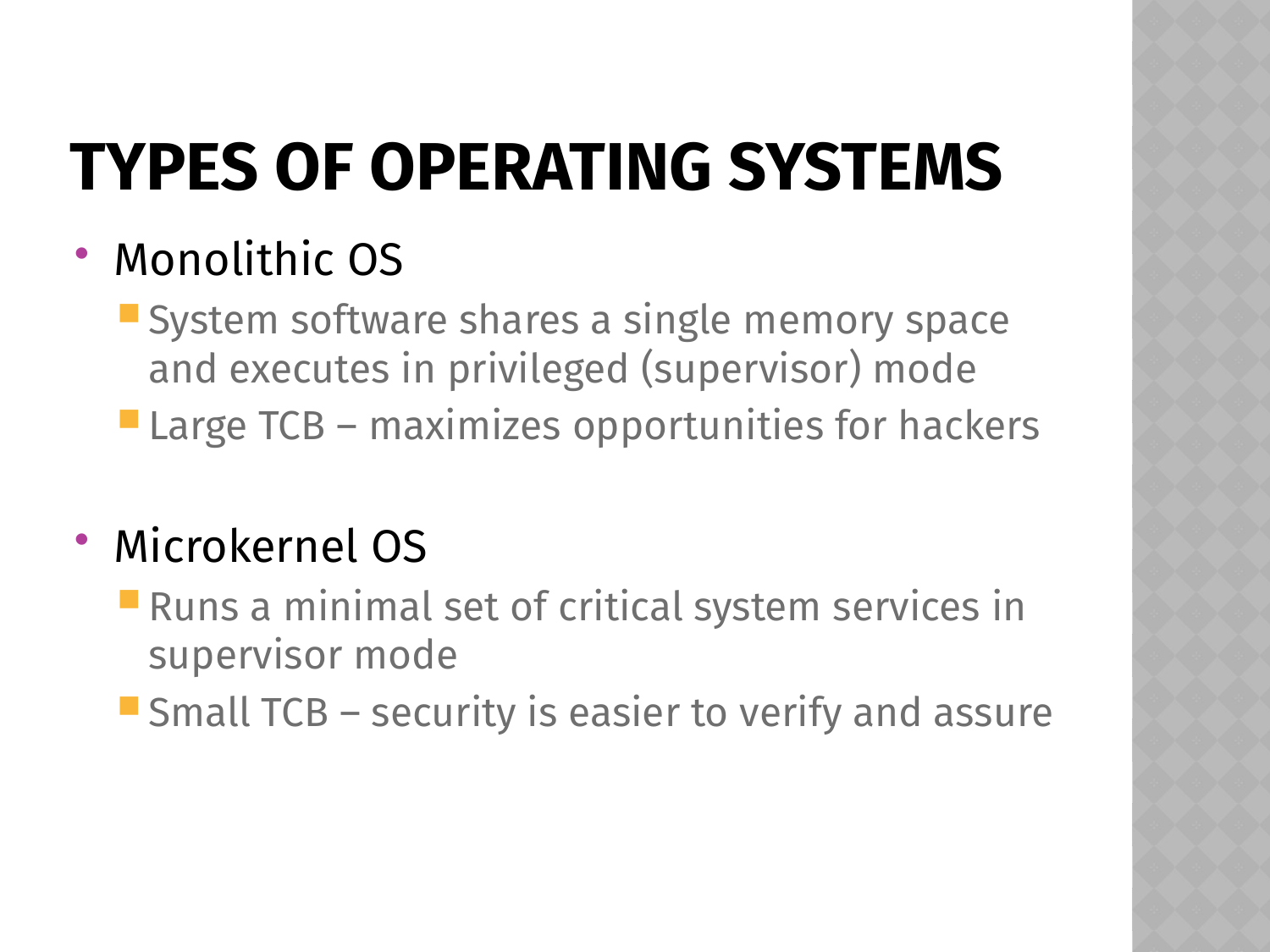

# Types of operating systems
Monolithic OS
System software shares a single memory space and executes in privileged (supervisor) mode
Large TCB – maximizes opportunities for hackers

Microkernel OS
Runs a minimal set of critical system services in supervisor mode
Small TCB – security is easier to verify and assure